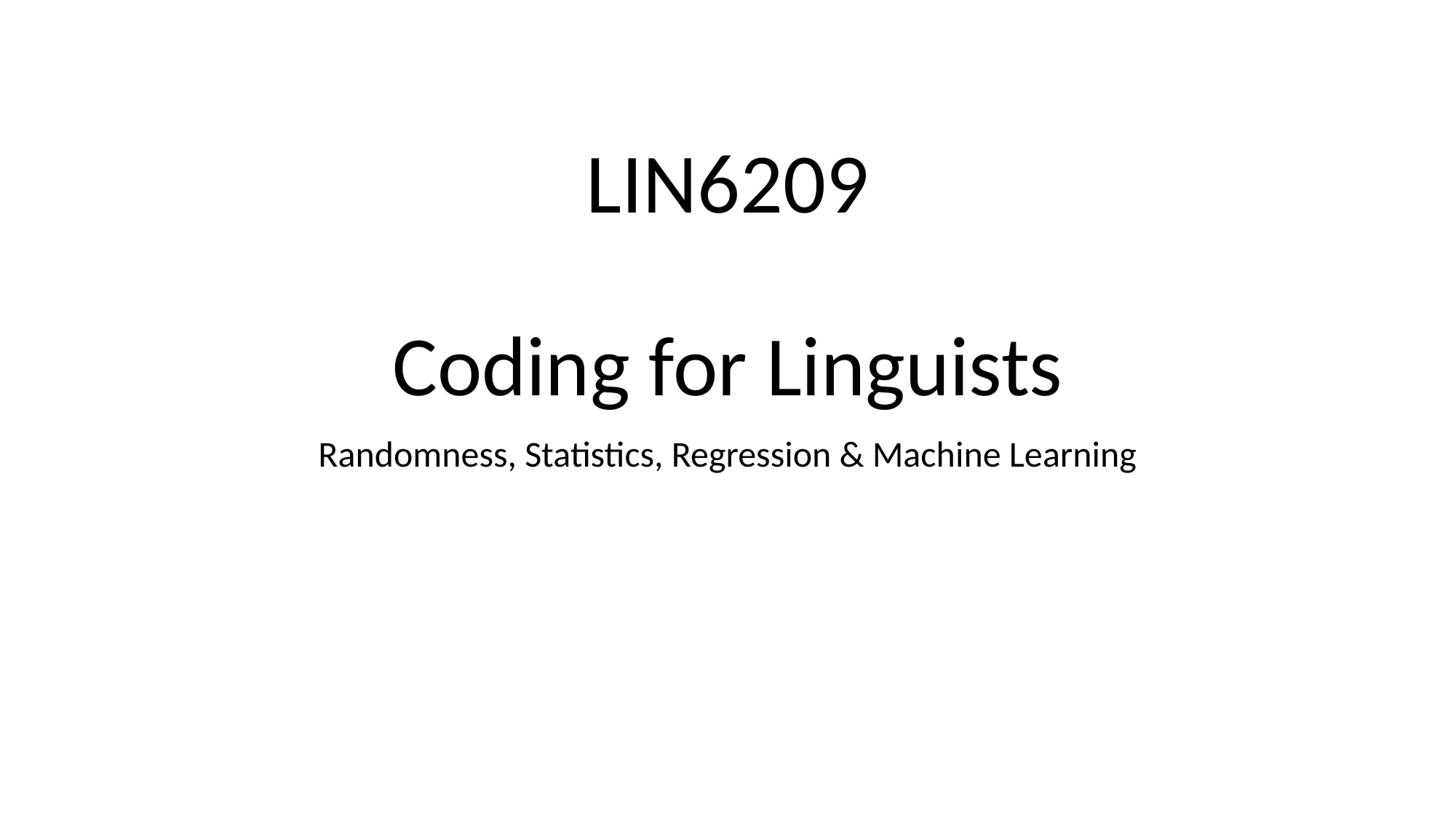

# LIN6209 Coding for Linguists
Randomness, Statistics, Regression & Machine Learning